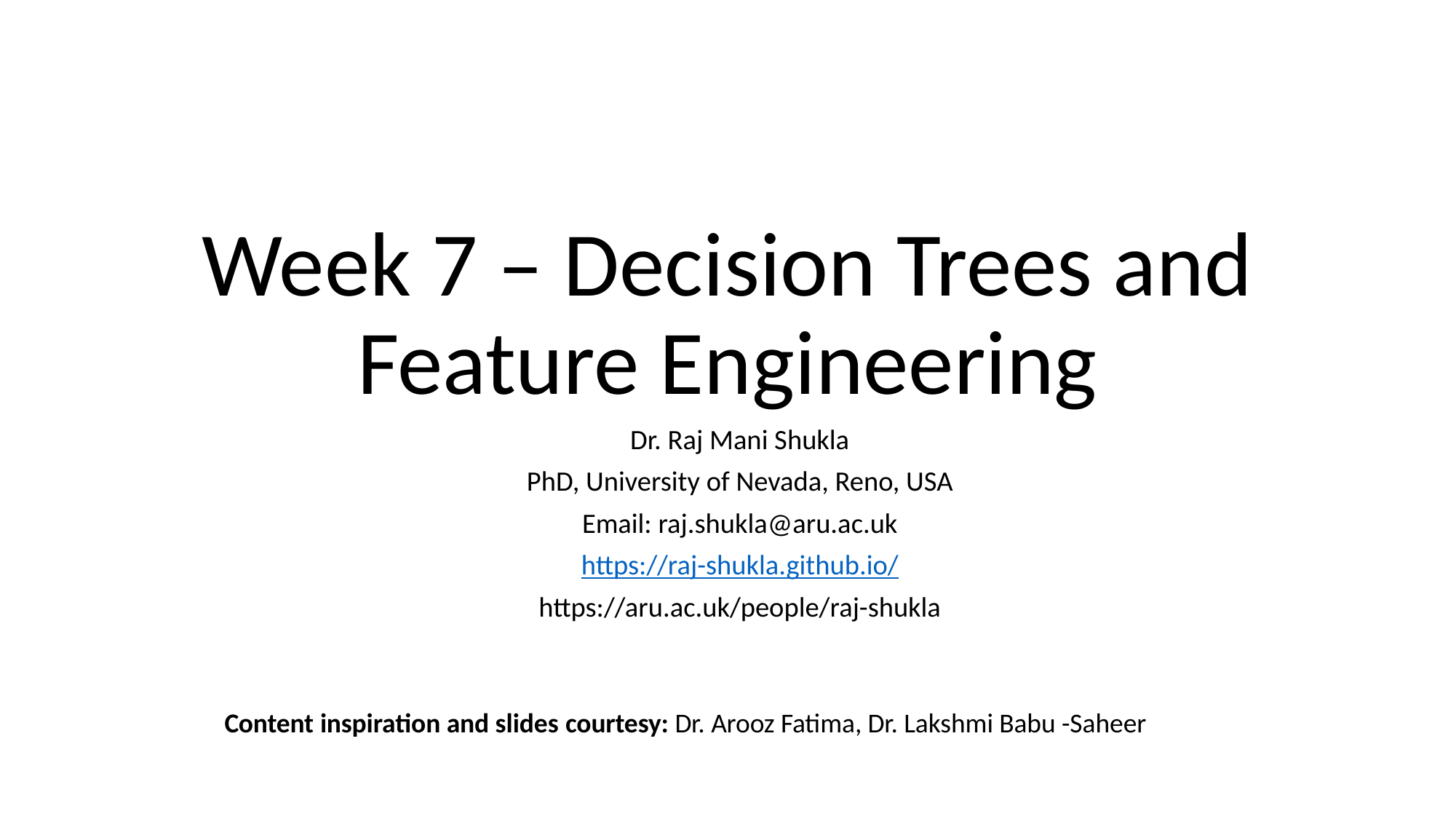

# Week 7 – Decision Trees and Feature Engineering
Dr. Raj Mani Shukla
PhD, University of Nevada, Reno, USA
Email: raj.shukla@aru.ac.uk
https://raj-shukla.github.io/
https://aru.ac.uk/people/raj-shukla

Content inspiration and slides courtesy: Dr. Arooz Fatima, Dr. Lakshmi Babu -Saheer